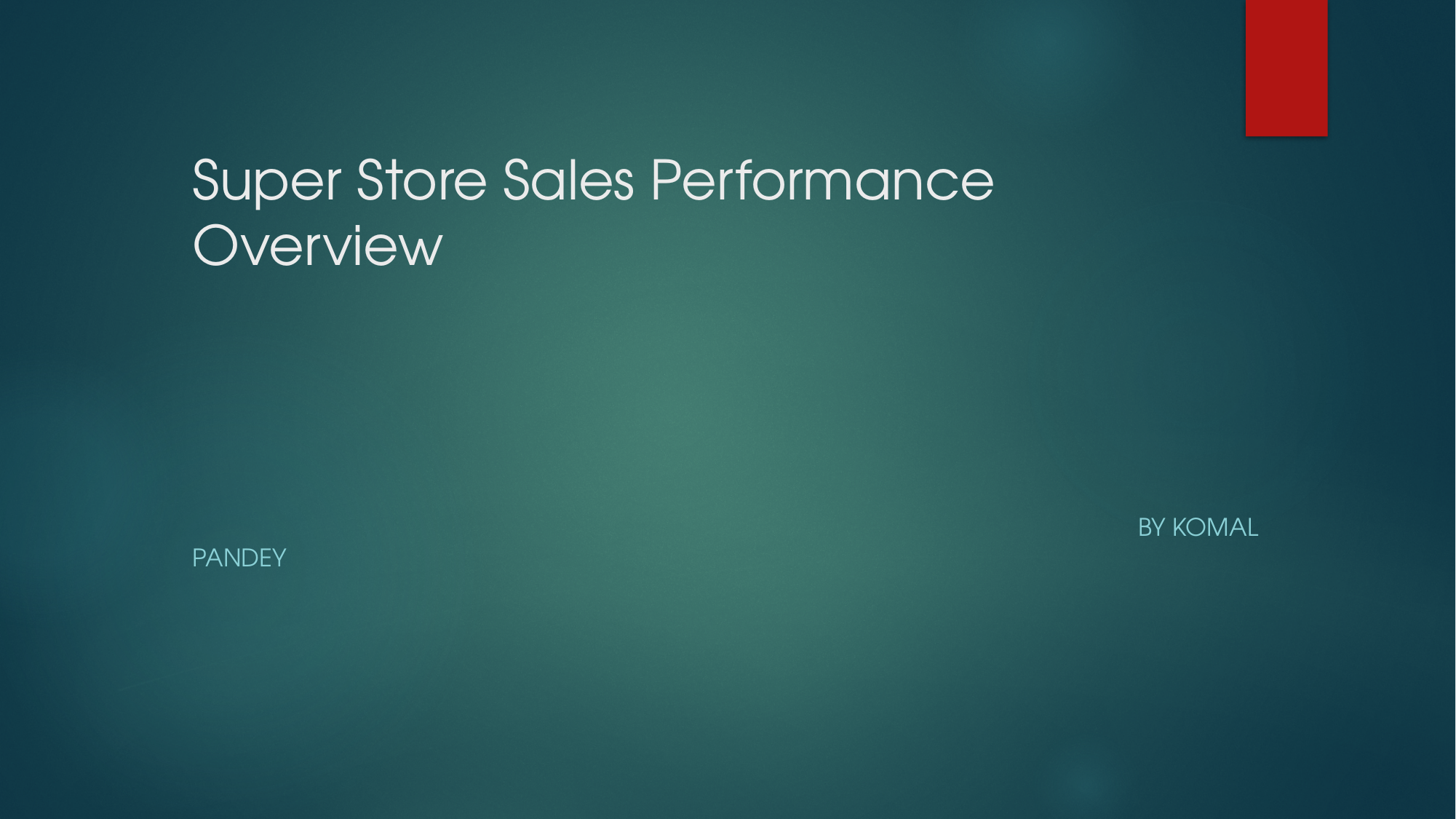

# Super Store Sales Performance Overview

                                                                                                                 By Komal Pandey